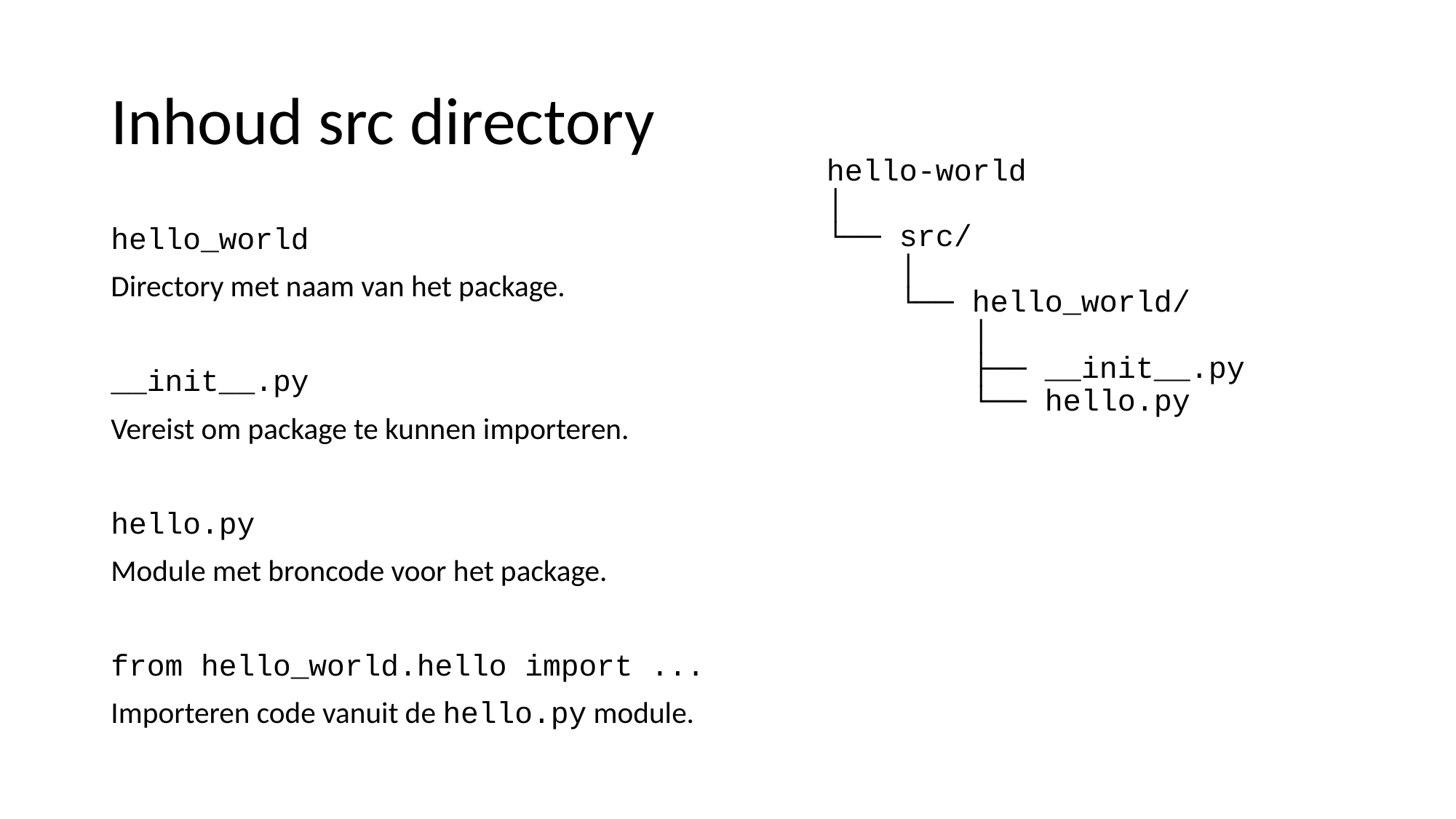

# Inhoud src directory
hello-world
│
└── src/
    │
    └── hello_world/
        │
        ├── __init__.py
        └── hello.py

hello_world
Directory met naam van het package.

__init__.py
Vereist om package te kunnen importeren.

hello.py
Module met broncode voor het package.

from hello_world.hello import ...
Importeren code vanuit de hello.py module.